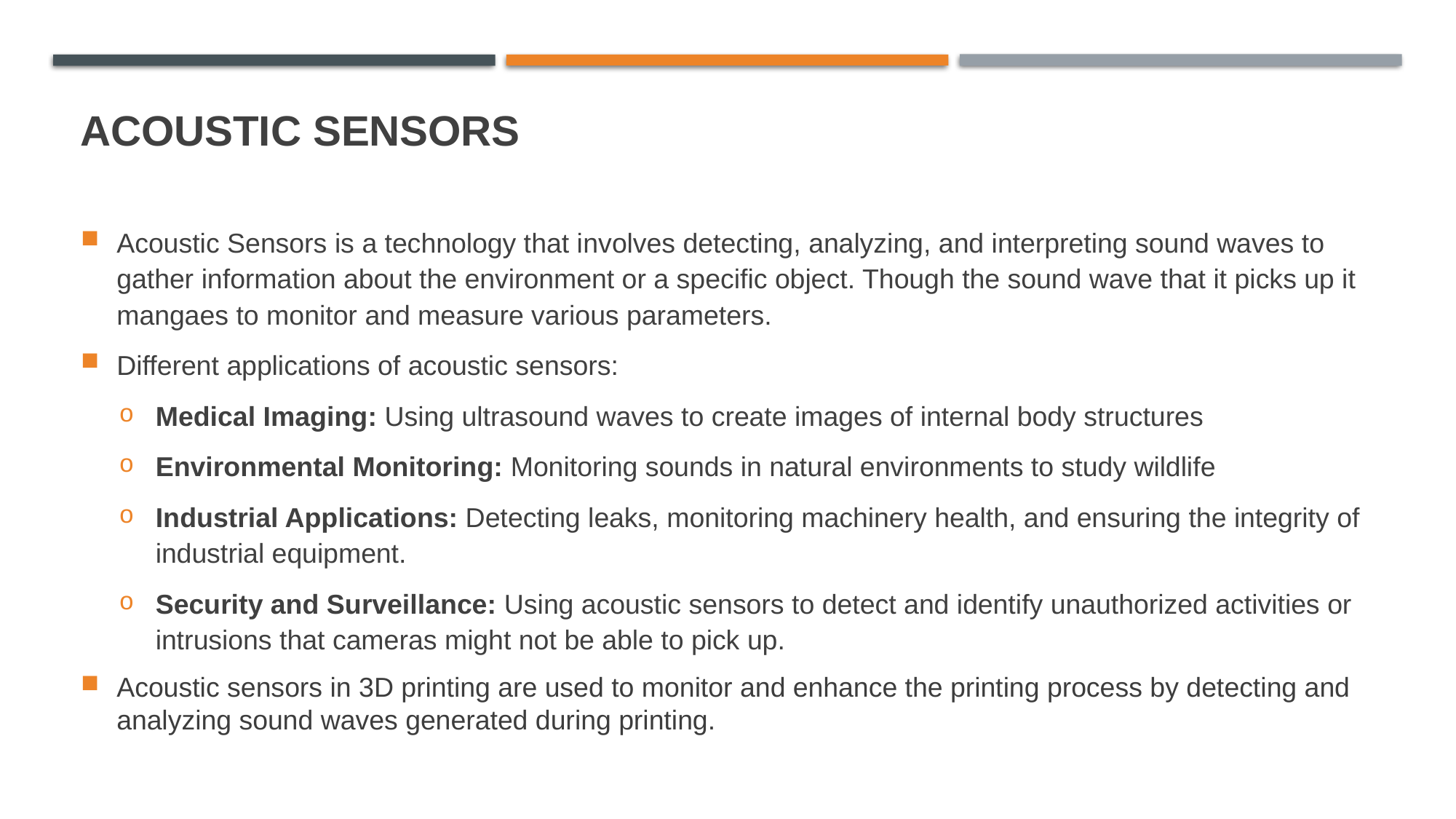

# Acoustic sensors
Acoustic Sensors is a technology that involves detecting, analyzing, and interpreting sound waves to gather information about the environment or a specific object. Though the sound wave that it picks up it mangaes to monitor and measure various parameters.
Different applications of acoustic sensors:
Medical Imaging: Using ultrasound waves to create images of internal body structures
Environmental Monitoring: Monitoring sounds in natural environments to study wildlife
Industrial Applications: Detecting leaks, monitoring machinery health, and ensuring the integrity of industrial equipment.
Security and Surveillance: Using acoustic sensors to detect and identify unauthorized activities or intrusions that cameras might not be able to pick up.
Acoustic sensors in 3D printing are used to monitor and enhance the printing process by detecting and analyzing sound waves generated during printing.